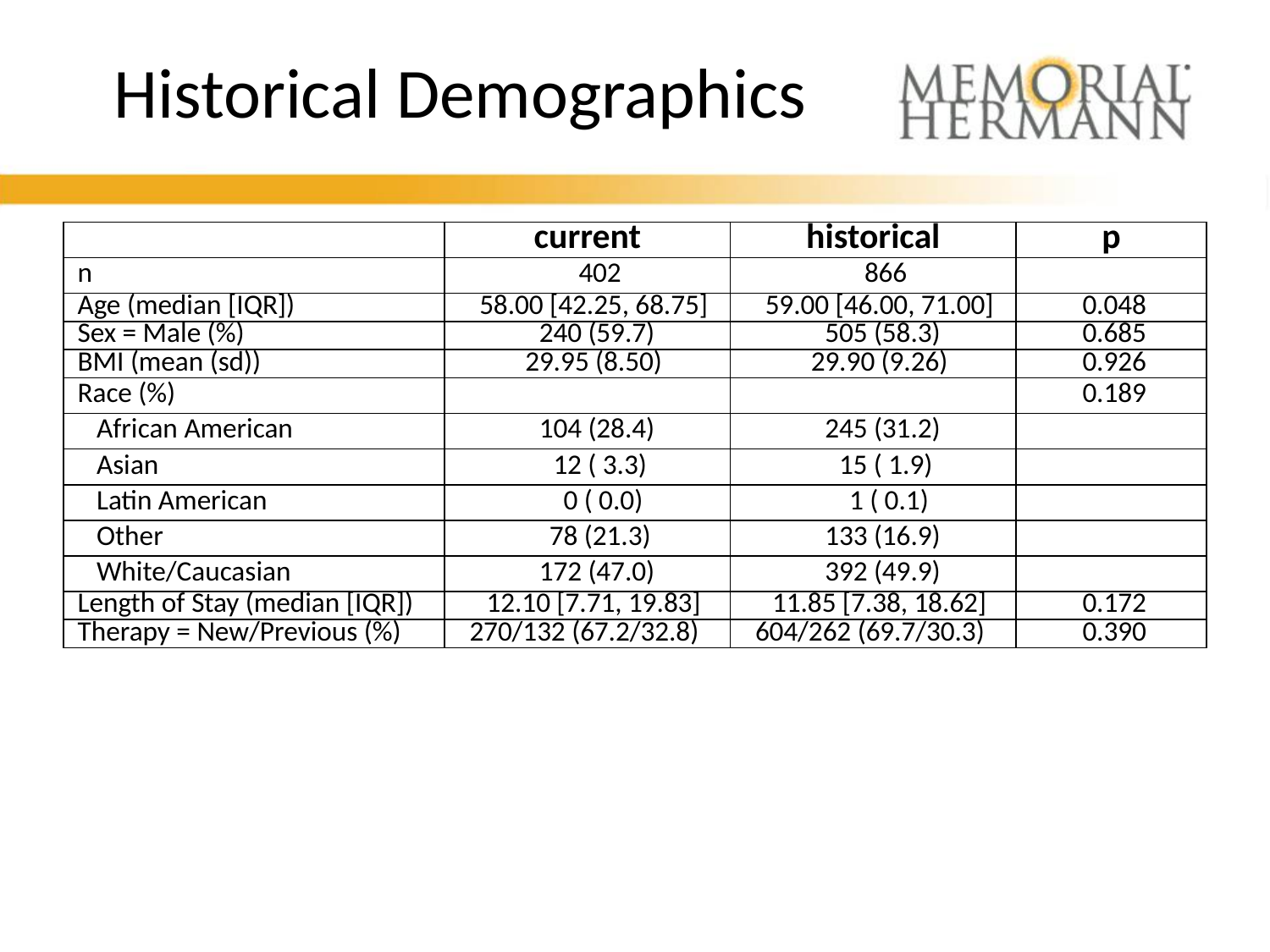

# Historical Demographics
|  | current | historical | p |
| --- | --- | --- | --- |
| n | 402 | 866 |  |
| Age (median [IQR]) | 58.00 [42.25, 68.75] | 59.00 [46.00, 71.00] | 0.048 |
| Sex = Male (%) | 240 (59.7) | 505 (58.3) | 0.685 |
| BMI (mean (sd)) | 29.95 (8.50) | 29.90 (9.26) | 0.926 |
| Race (%) |  |  | 0.189 |
| African American | 104 (28.4) | 245 (31.2) |  |
| Asian | 12 ( 3.3) | 15 ( 1.9) |  |
| Latin American | 0 ( 0.0) | 1 ( 0.1) |  |
| Other | 78 (21.3) | 133 (16.9) |  |
| White/Caucasian | 172 (47.0) | 392 (49.9) |  |
| Length of Stay (median [IQR]) | 12.10 [7.71, 19.83] | 11.85 [7.38, 18.62] | 0.172 |
| Therapy = New/Previous (%) | 270/132 (67.2/32.8) | 604/262 (69.7/30.3) | 0.390 |